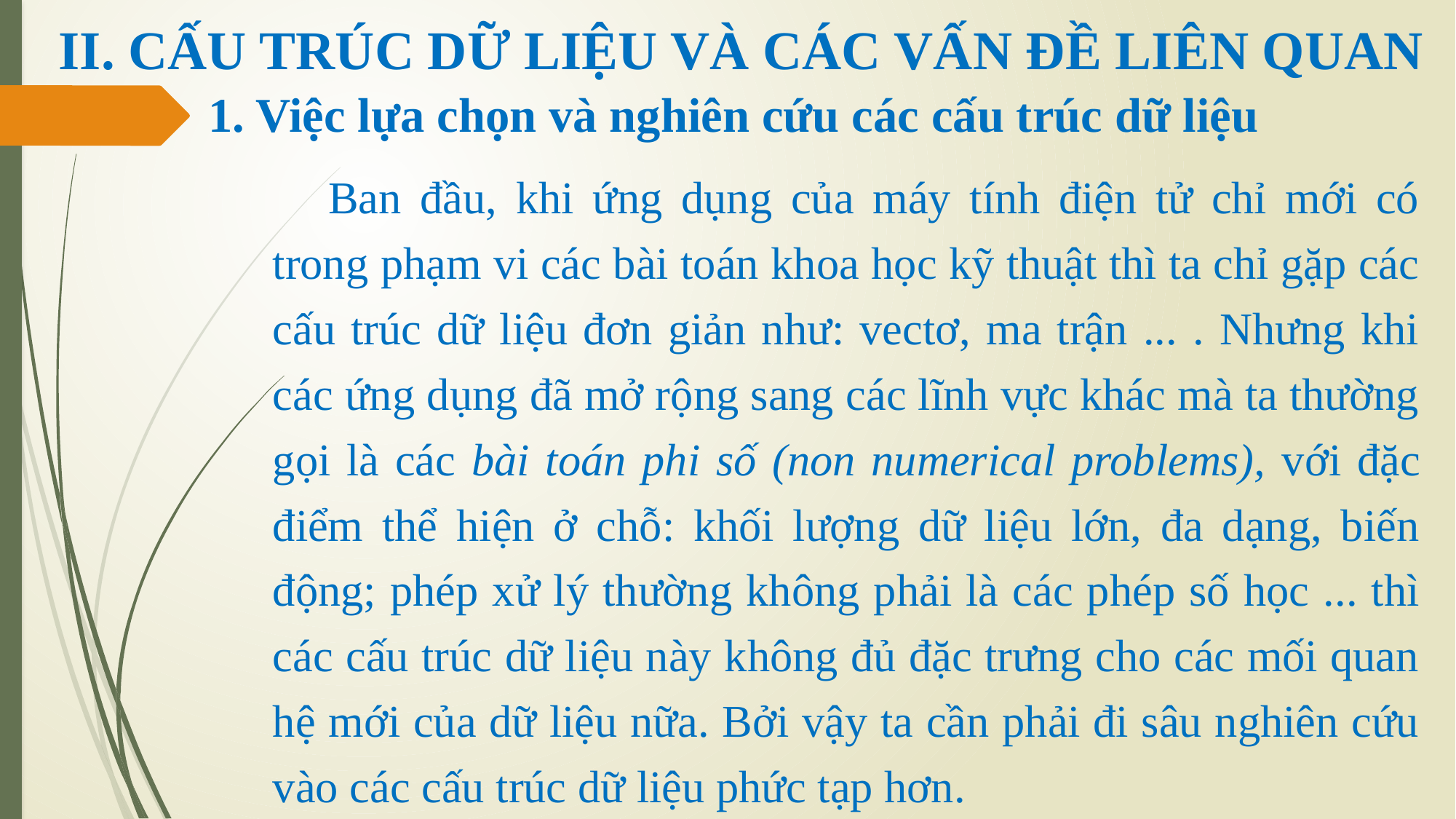

# II. CẤU TRÚC DỮ LIỆU VÀ CÁC VẤN ĐỀ LIÊN QUAN
1. Việc lựa chọn và nghiên cứu các cấu trúc dữ liệu
Ban đầu, khi ứng dụng của máy tính điện tử chỉ mới có trong phạm vi các bài toán khoa học kỹ thuật thì ta chỉ gặp các cấu trúc dữ liệu đơn giản như: vectơ, ma trận ... . Nhưng khi các ứng dụng đã mở rộng sang các lĩnh vực khác mà ta thường gọi là các bài toán phi số (non numerical problems), với đặc điểm thể hiện ở chỗ: khối lượng dữ liệu lớn, đa dạng, biến động; phép xử lý thường không phải là các phép số học ... thì các cấu trúc dữ liệu này không đủ đặc trưng cho các mối quan hệ mới của dữ liệu nữa. Bởi vậy ta cần phải đi sâu nghiên cứu vào các cấu trúc dữ liệu phức tạp hơn.